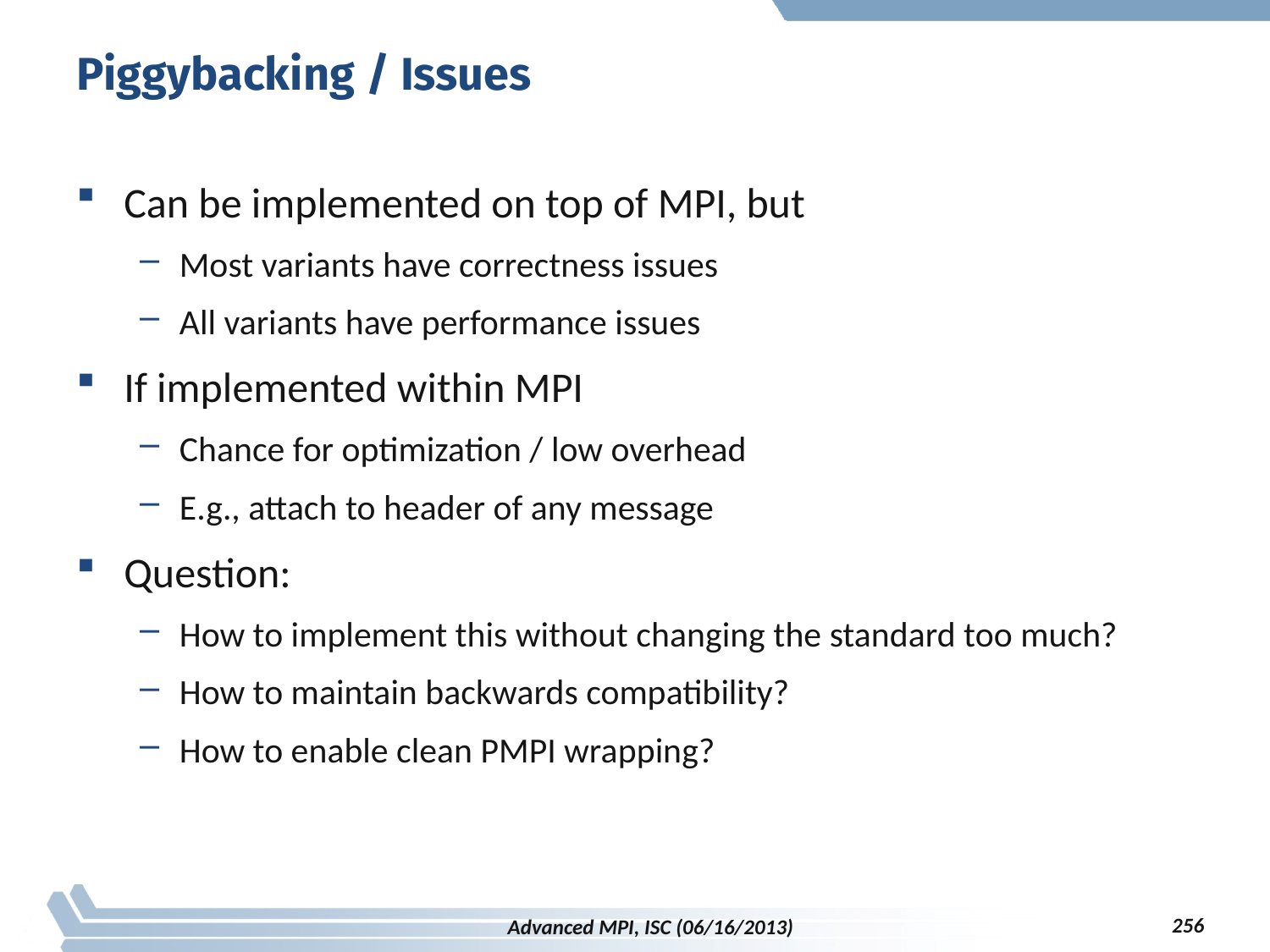

# Piggybacking / Issues
Can be implemented on top of MPI, but
Most variants have correctness issues
All variants have performance issues
If implemented within MPI
Chance for optimization / low overhead
E.g., attach to header of any message
Question:
How to implement this without changing the standard too much?
How to maintain backwards compatibility?
How to enable clean PMPI wrapping?
256
Advanced MPI, ISC (06/16/2013)